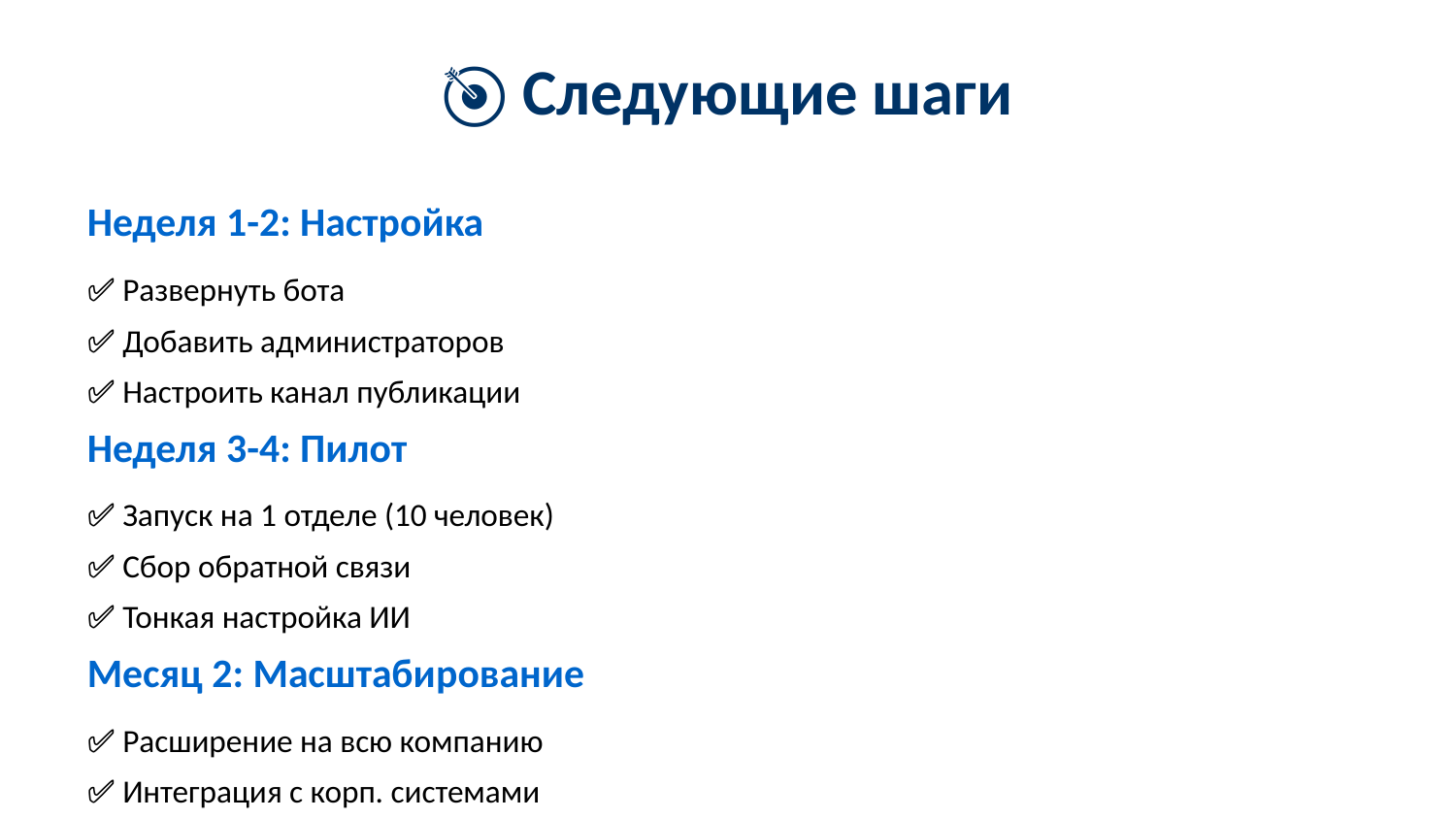

🎯 Следующие шаги
#
Неделя 1-2: Настройка
✅ Развернуть бота
✅ Добавить администраторов
✅ Настроить канал публикации
Неделя 3-4: Пилот
✅ Запуск на 1 отделе (10 человек)
✅ Сбор обратной связи
✅ Тонкая настройка ИИ
Месяц 2: Масштабирование
✅ Расширение на всю компанию
✅ Интеграция с корп. системами
✅ Обучение сотрудников